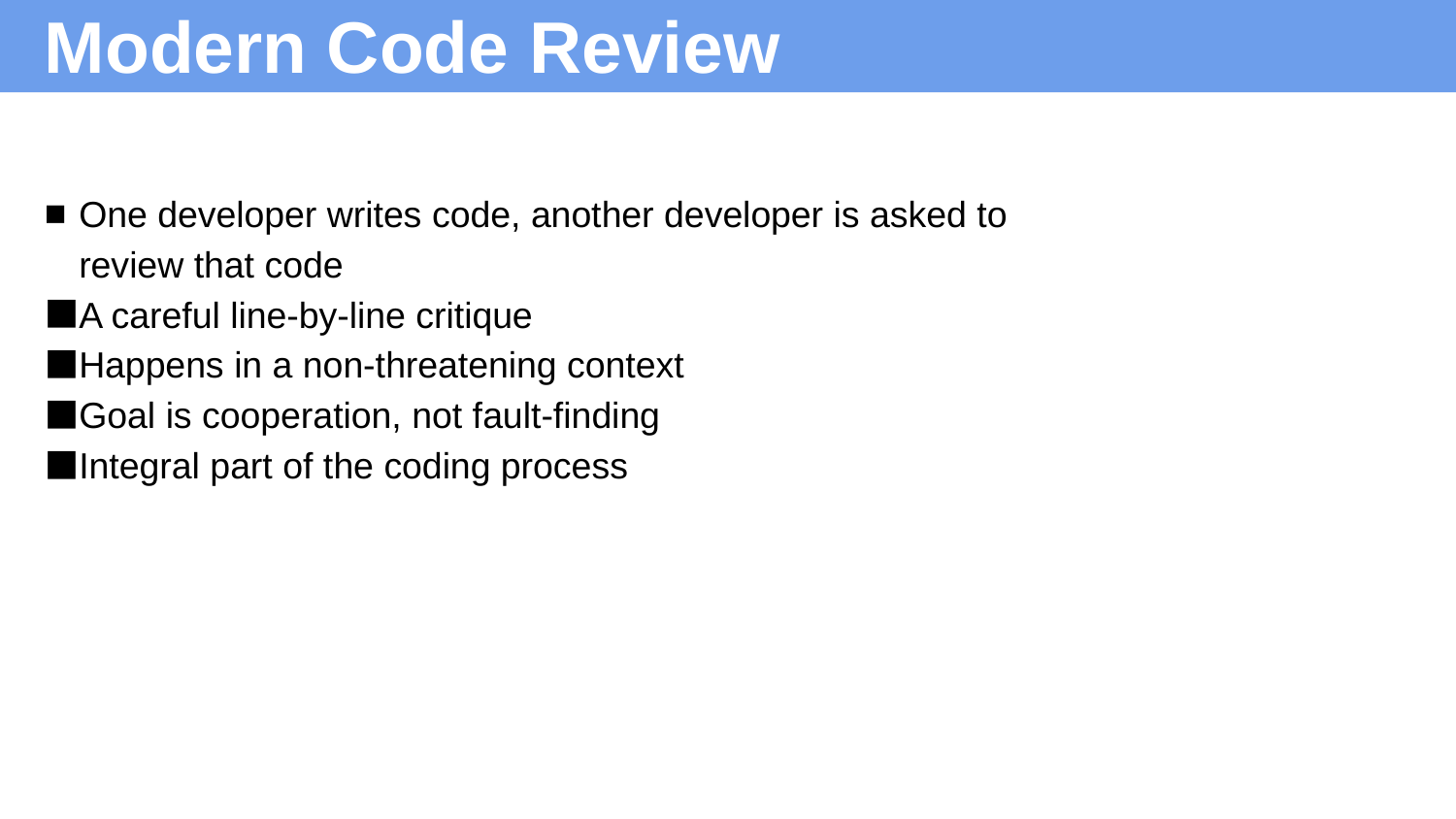

Modern Code Review

One developer writes code, another developer is asked to review that code
A careful line-by-line critique
Happens in a non-threatening context
Goal is cooperation, not fault-finding
Integral part of the coding process